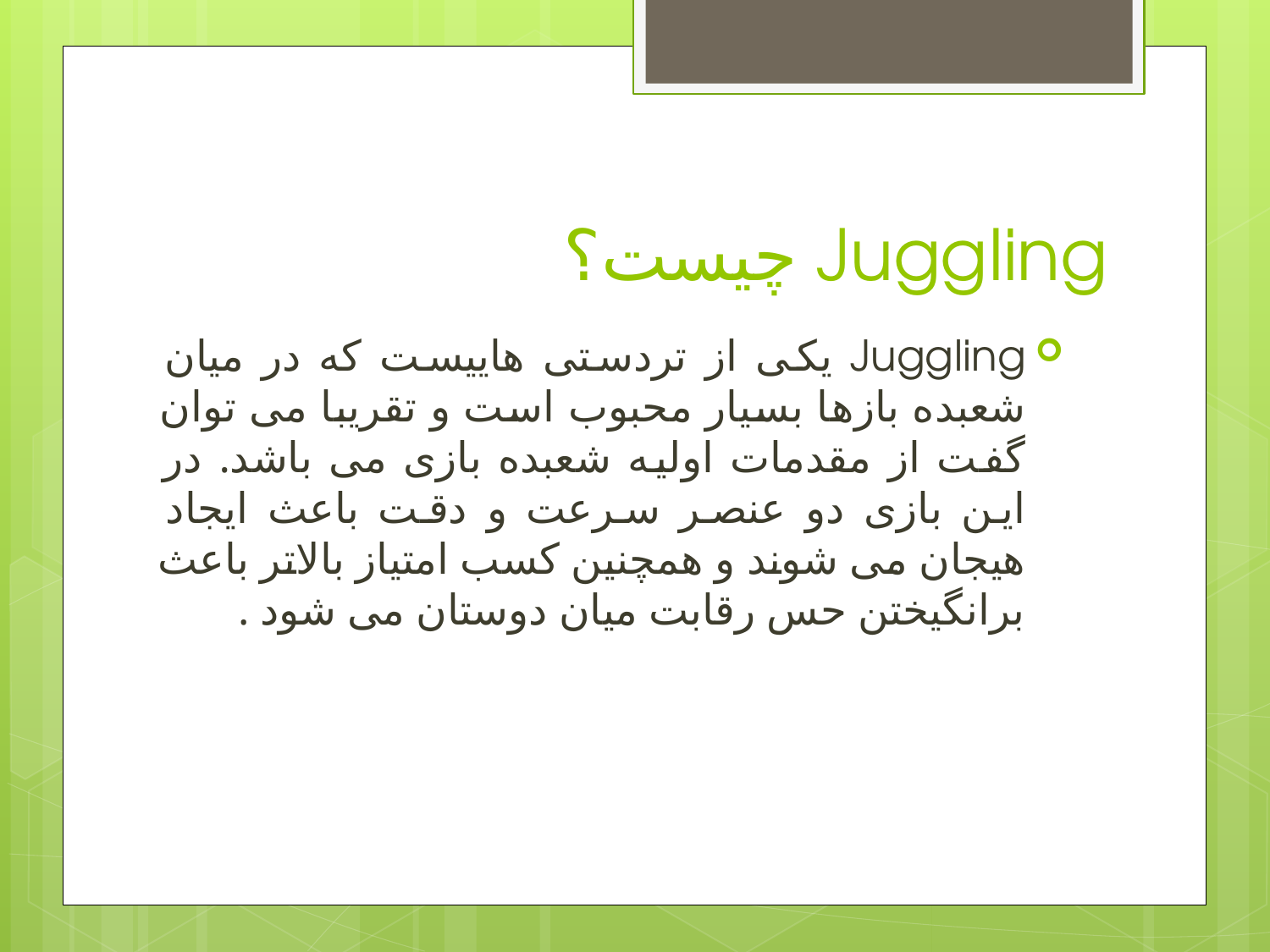

# Juggling چیست؟
Juggling یکی از تردستی هاییست که در میان شعبده بازها بسیار محبوب است و تقریبا می توان گفت از مقدمات اولیه شعبده بازی می باشد. در این بازی دو عنصر سرعت و دقت باعث ایجاد هیجان می شوند و همچنین کسب امتیاز بالاتر باعث برانگیختن حس رقابت میان دوستان می شود .